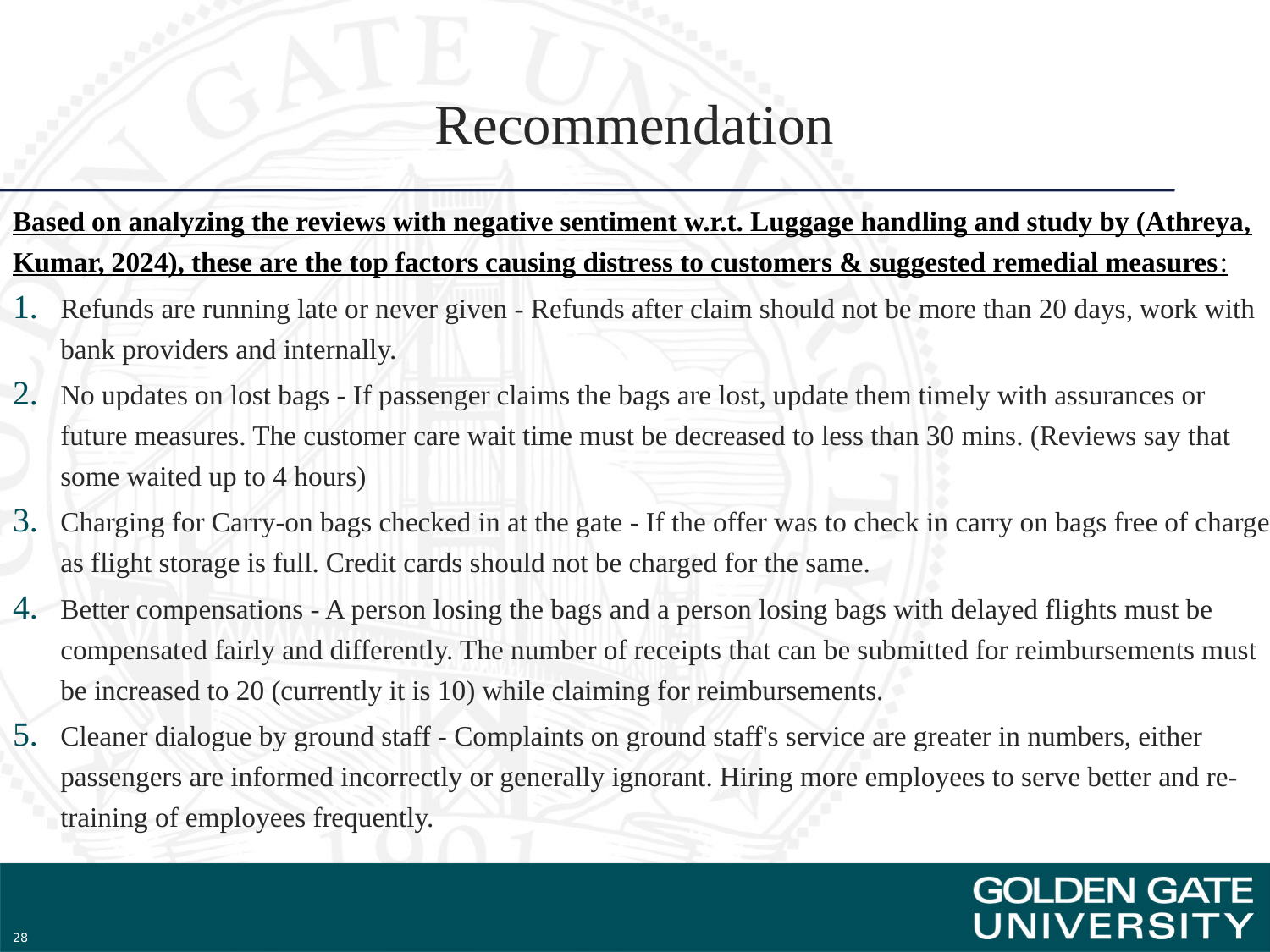

# Recommendation
Based on analyzing the reviews with negative sentiment w.r.t. Luggage handling and study by (Athreya, Kumar, 2024), these are the top factors causing distress to customers & suggested remedial measures:
Refunds are running late or never given - Refunds after claim should not be more than 20 days, work with bank providers and internally.
No updates on lost bags - If passenger claims the bags are lost, update them timely with assurances or future measures. The customer care wait time must be decreased to less than 30 mins. (Reviews say that some waited up to 4 hours)
Charging for Carry-on bags checked in at the gate - If the offer was to check in carry on bags free of charge as flight storage is full. Credit cards should not be charged for the same.
Better compensations - A person losing the bags and a person losing bags with delayed flights must be compensated fairly and differently. The number of receipts that can be submitted for reimbursements must be increased to 20 (currently it is 10) while claiming for reimbursements.
Cleaner dialogue by ground staff - Complaints on ground staff's service are greater in numbers, either passengers are informed incorrectly or generally ignorant. Hiring more employees to serve better and re-training of employees frequently.
28